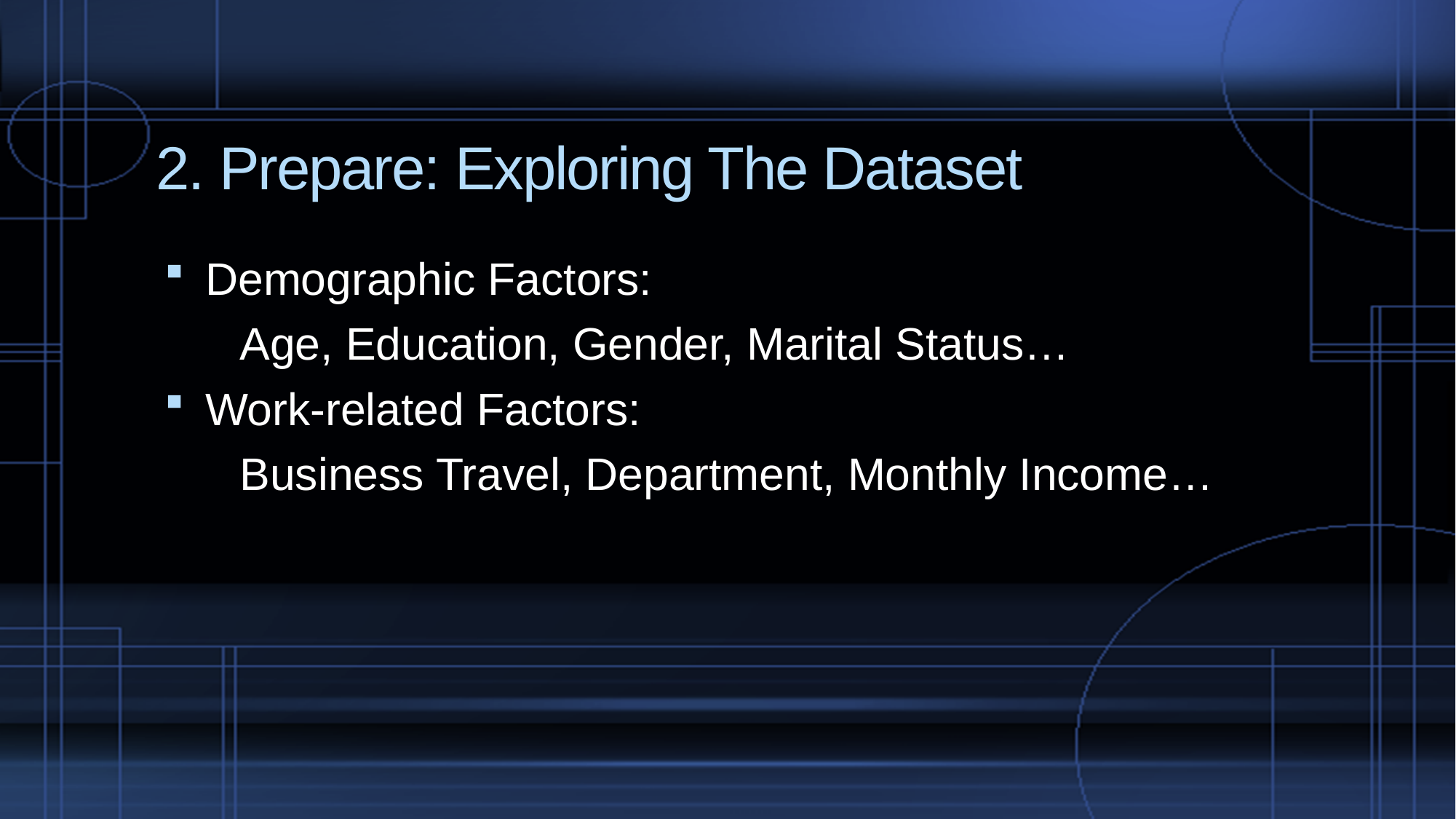

# 2. Prepare: Exploring The Dataset
Demographic Factors:
      Age, Education, Gender, Marital Status…
Work-related Factors:
      Business Travel, Department, Monthly Income…